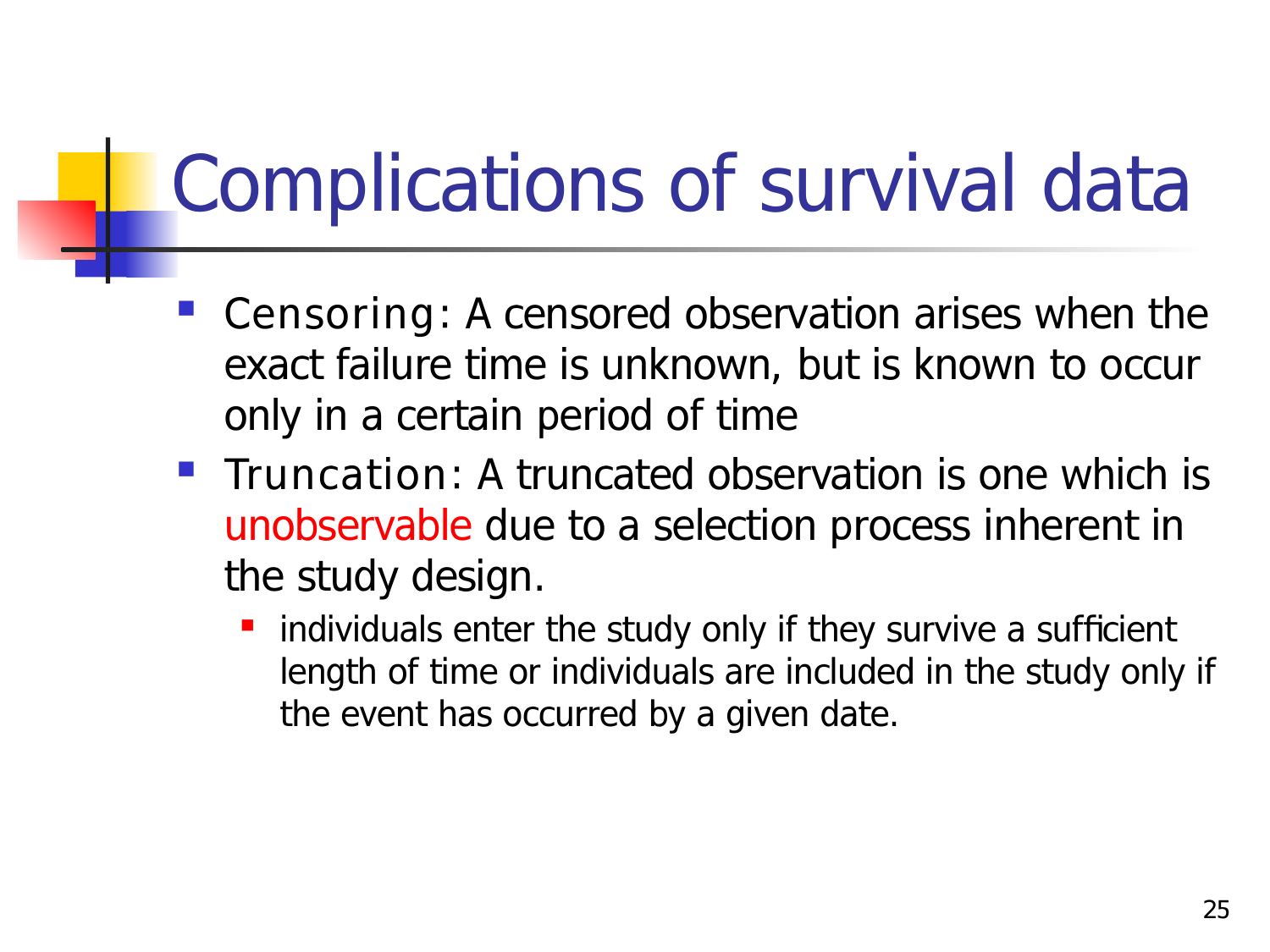

# Complications of survival data
Censoring: A censored observation arises when the exact failure time is unknown, but is known to occur only in a certain period of time
Truncation: A truncated observation is one which is unobservable due to a selection process inherent in the study design.
individuals enter the study only if they survive a sufficient length of time or individuals are included in the study only if the event has occurred by a given date.
25